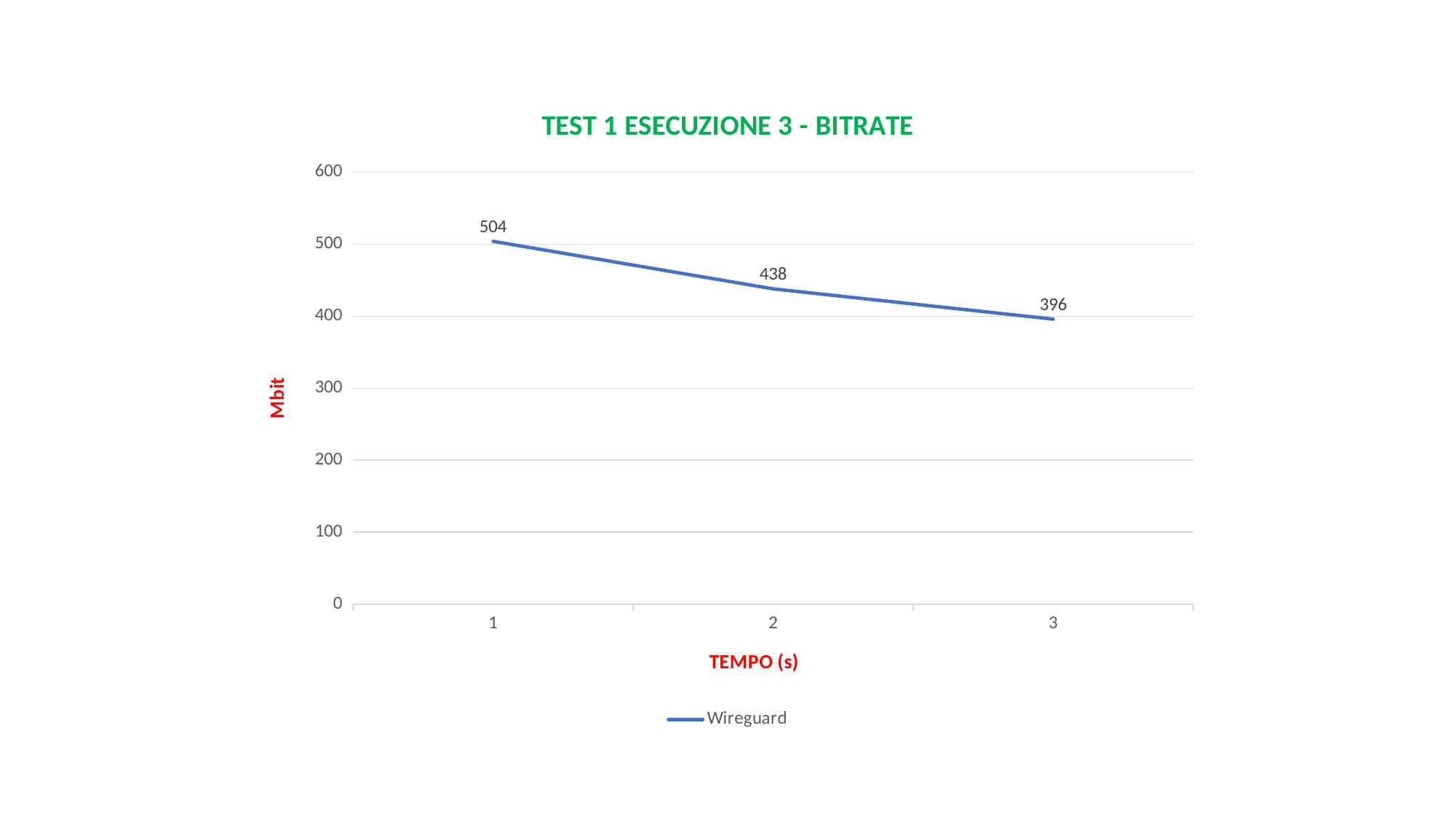

### Chart: TEST 1 ESECUZIONE 3 - BITRATE

| Category | Wireguard |
|---|---|
| 1 | 504.0 |
| 2 | 438.0 |
| 3 | 396.0 |